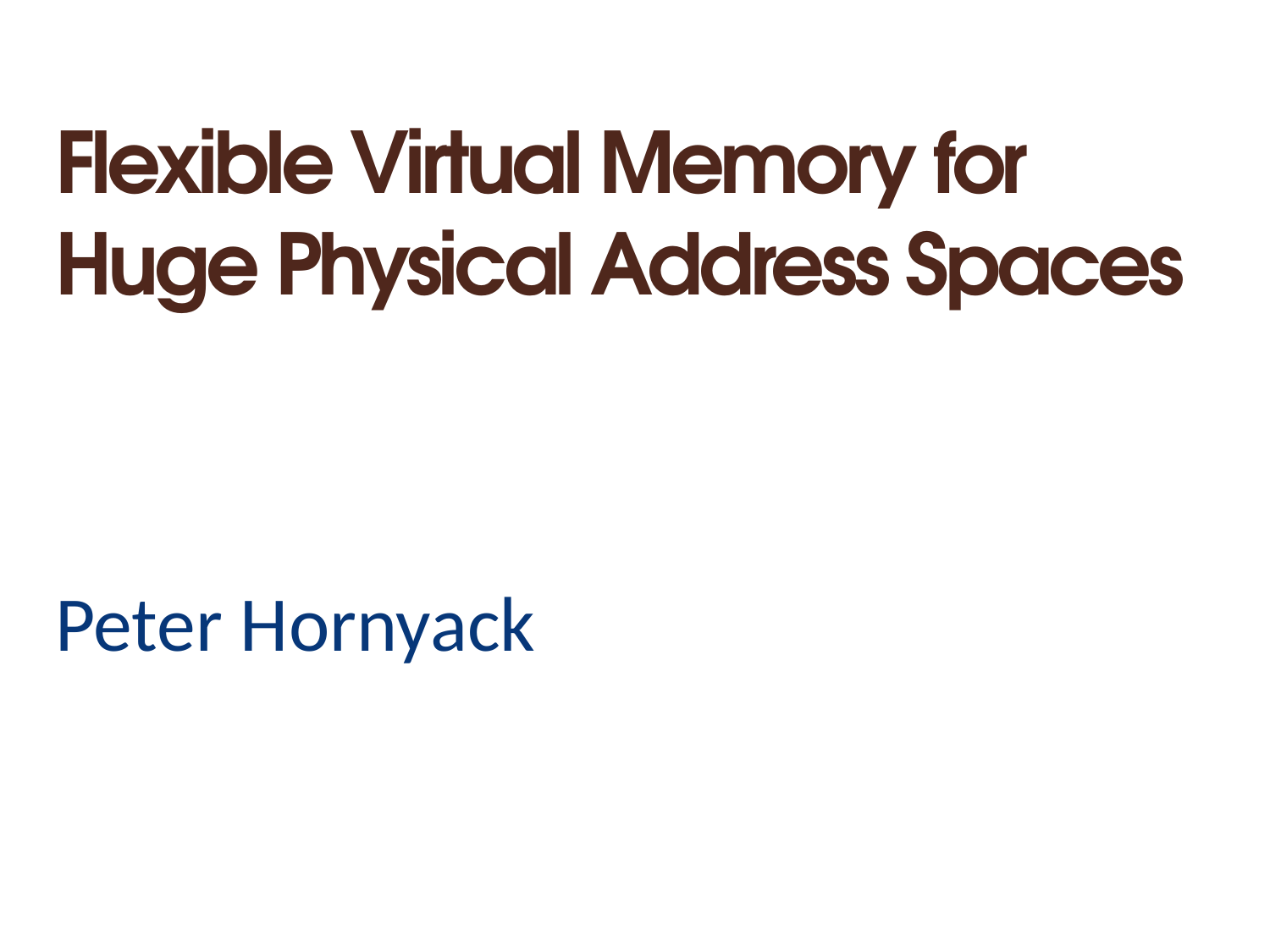

# Flexible Virtual Memory for Huge Physical Address Spaces
Peter Hornyack